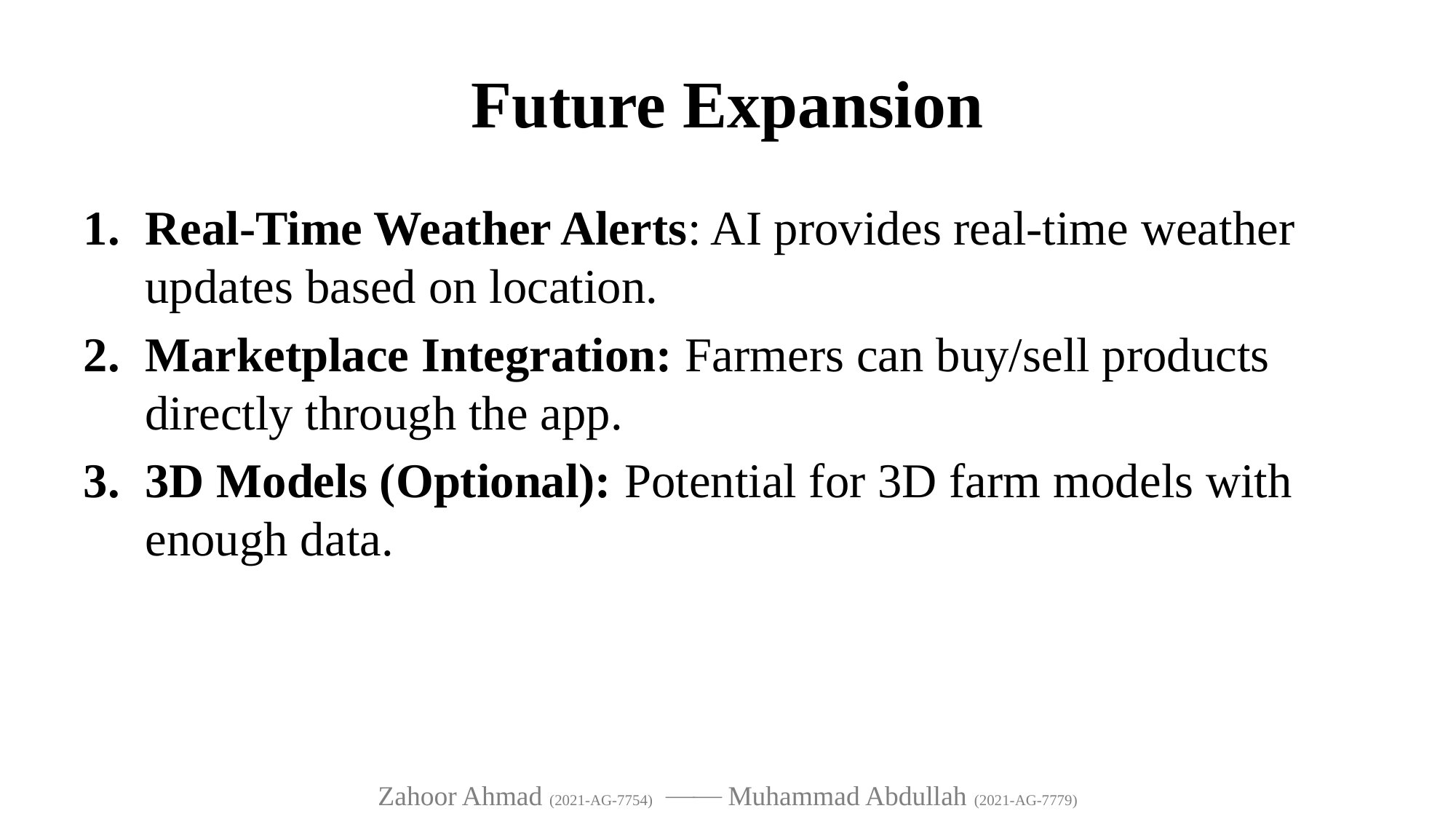

# Future Expansion
Real-Time Weather Alerts: AI provides real-time weather updates based on location.
Marketplace Integration: Farmers can buy/sell products directly through the app.
3D Models (Optional): Potential for 3D farm models with enough data.
Zahoor Ahmad (2021-AG-7754)  ⎯⎯ Muhammad Abdullah (2021-AG-7779)